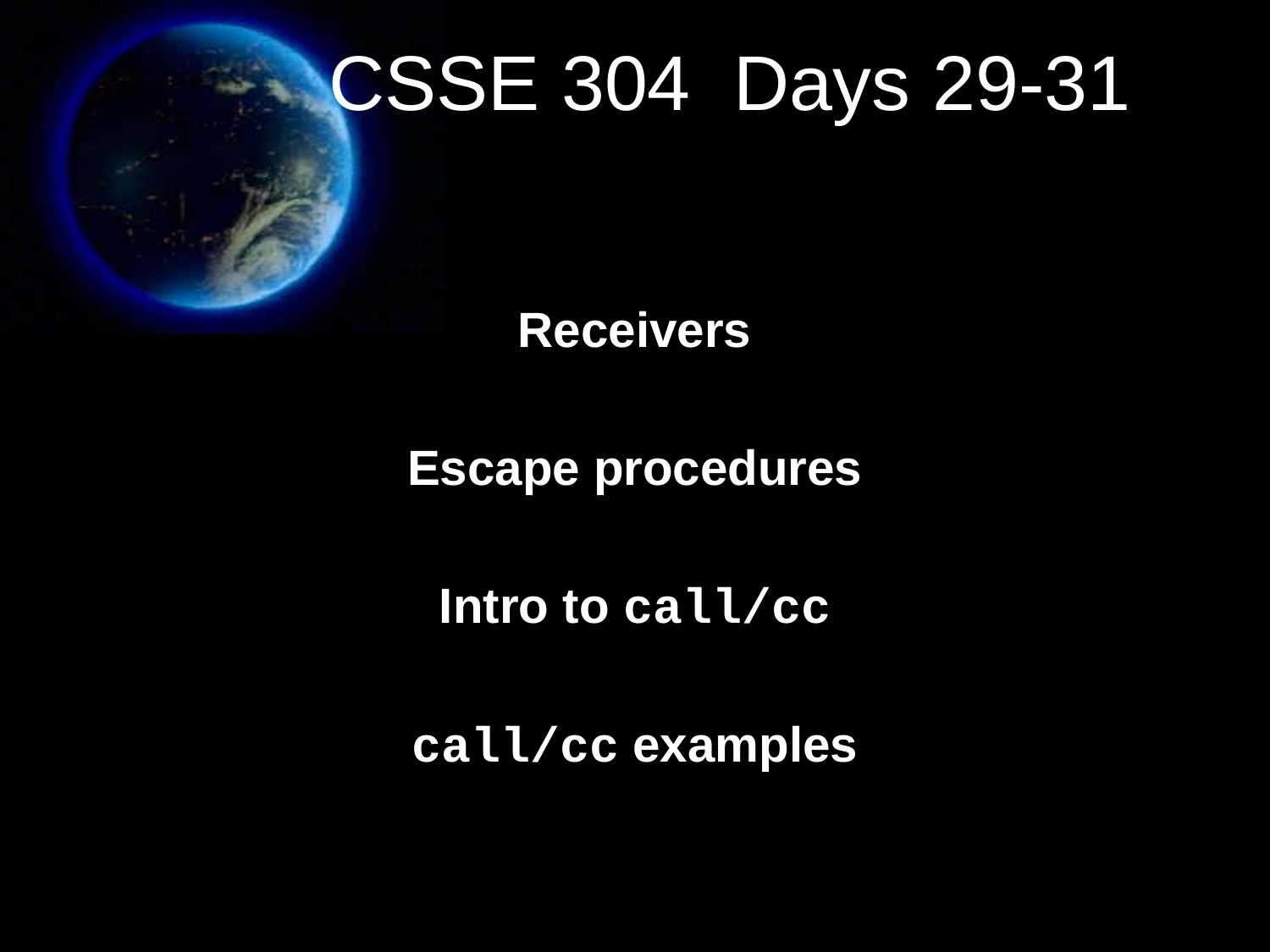

# CSSE 304  Days 29-31

Receivers

Escape procedures

Intro to call/cc

call/cc examples